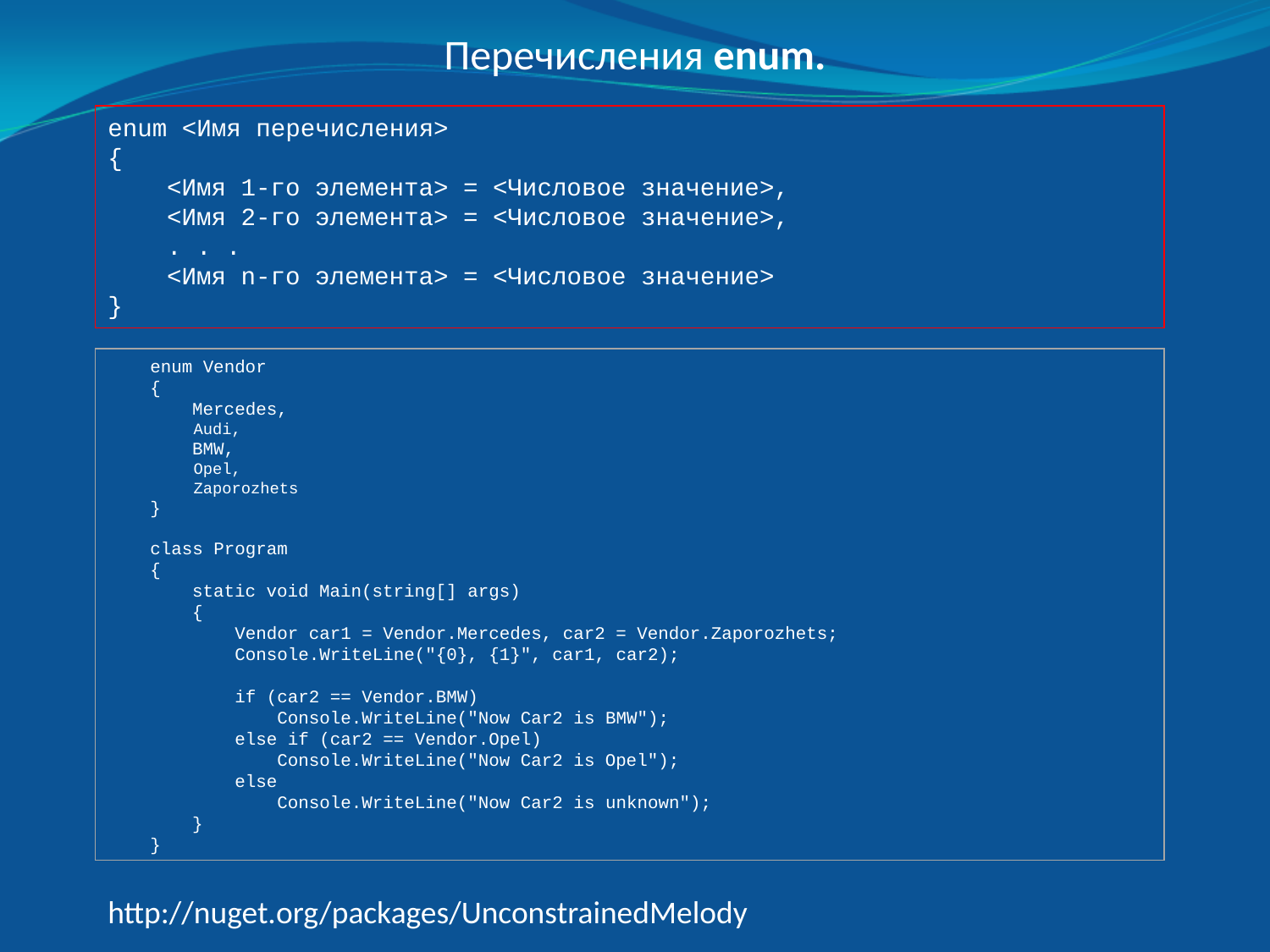

Перечисления enum.
enum <Имя перечисления>
{
    <Имя 1-го элемента> = <Числовое значение>,
    <Имя 2-го элемента> = <Числовое значение>,
    . . .
    <Имя n-го элемента> = <Числовое значение>
}

    enum Vendor
    {
        Mercedes,
         Audi,
        BMW,
         Opel,
         Zaporozhets
    }

    class Program
    {
        static void Main(string[] args)
        {
            Vendor car1 = Vendor.Mercedes, car2 = Vendor.Zaporozhets;
            Console.WriteLine("{0}, {1}", car1, car2);

	if (car2 == Vendor.BMW)
                Console.WriteLine("Now Car2 is BMW");
            else if (car2 == Vendor.Opel)
                Console.WriteLine("Now Car2 is Opel");
            else
                Console.WriteLine("Now Car2 is unknown");
        }
    }
http://nuget.org/packages/UnconstrainedMelody